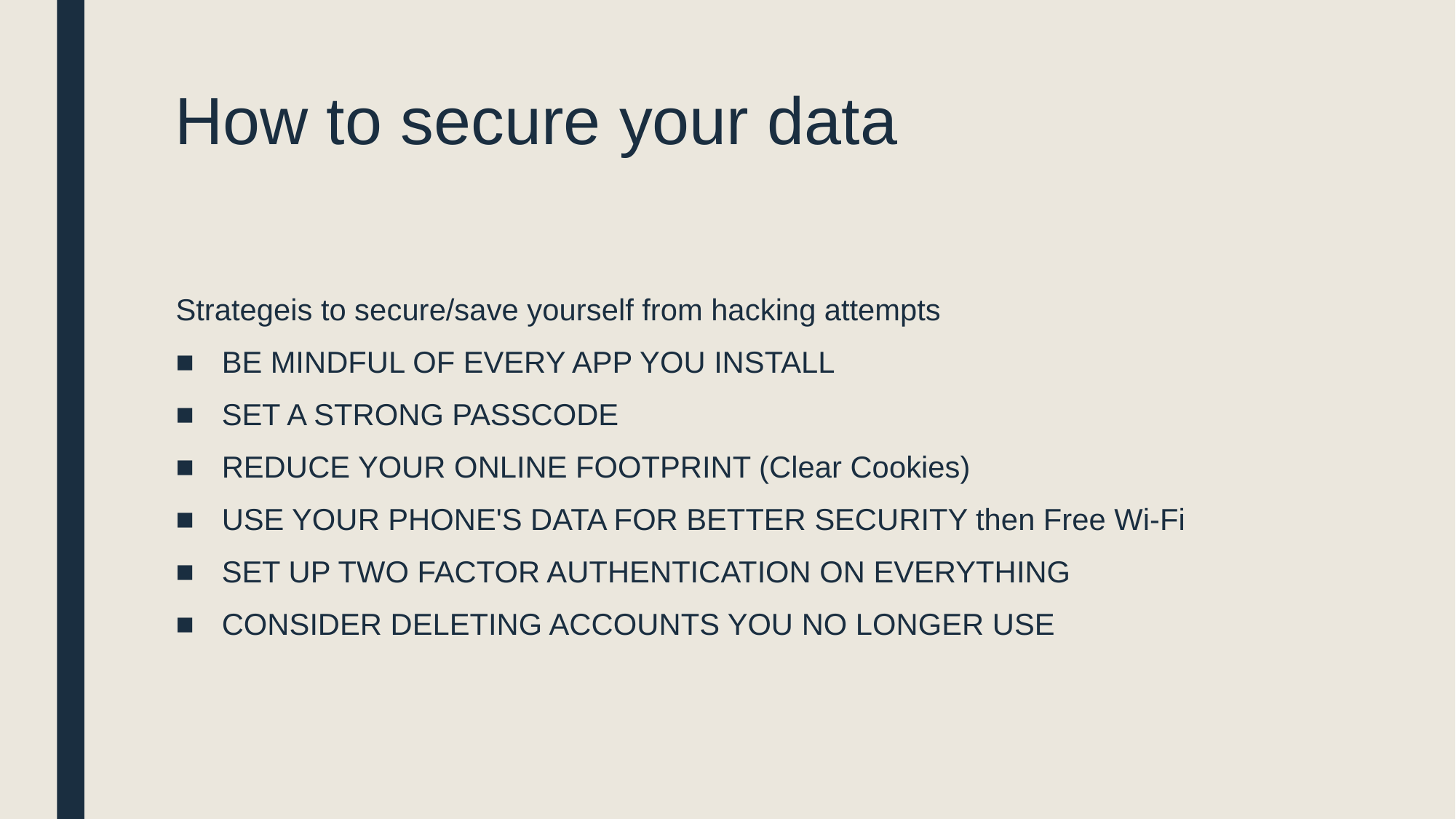

# How to secure your data
Strategeis to secure/save yourself from hacking attempts
BE MINDFUL OF EVERY APP YOU INSTALL
SET A STRONG PASSCODE
REDUCE YOUR ONLINE FOOTPRINT (Clear Cookies)
USE YOUR PHONE'S DATA FOR BETTER SECURITY then Free Wi-Fi
SET UP TWO FACTOR AUTHENTICATION ON EVERYTHING
CONSIDER DELETING ACCOUNTS YOU NO LONGER USE